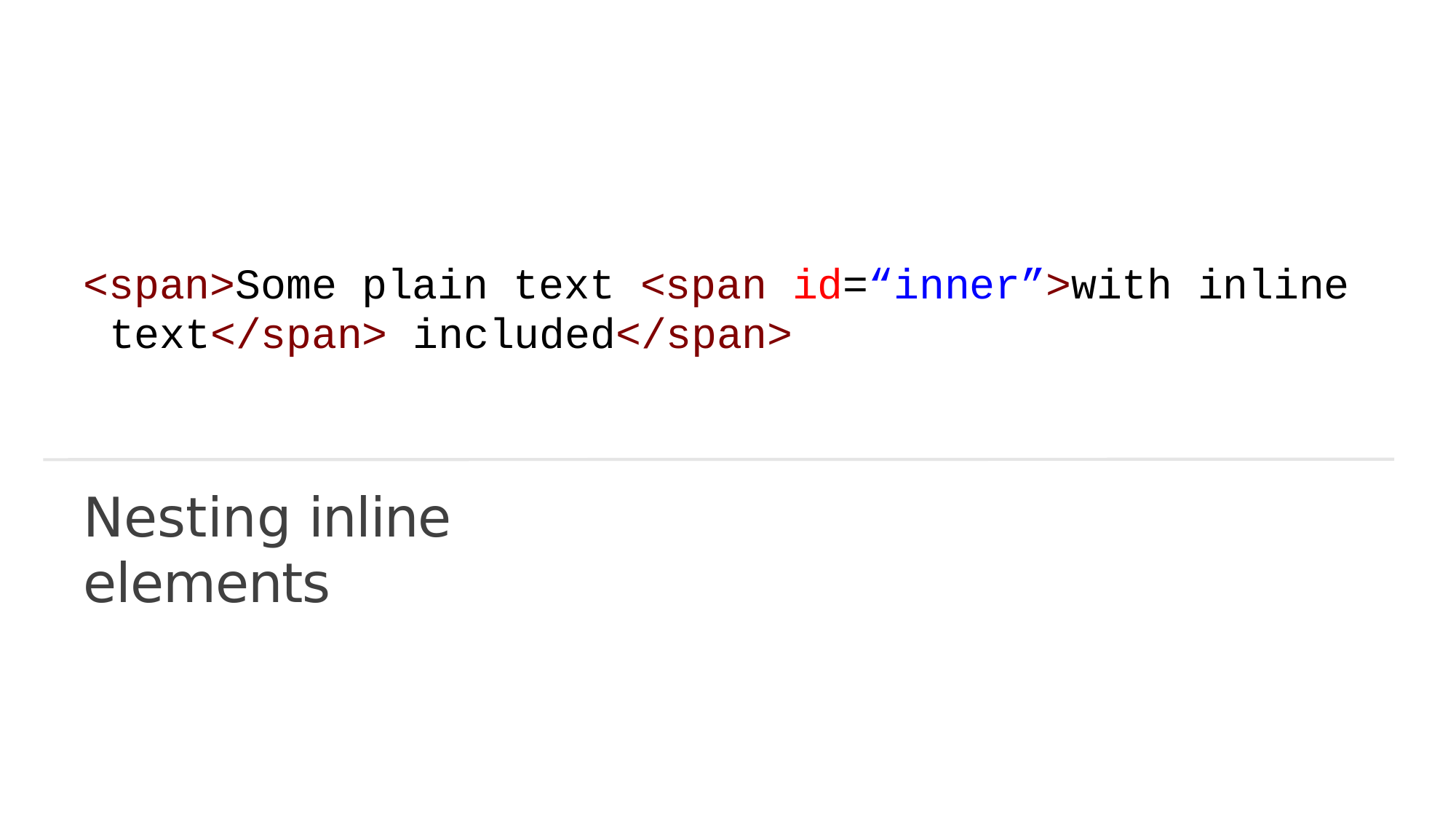

<span>Some plain text <span id=“inner”>with inline  text</span> included</span>

Nesting inline elements
5